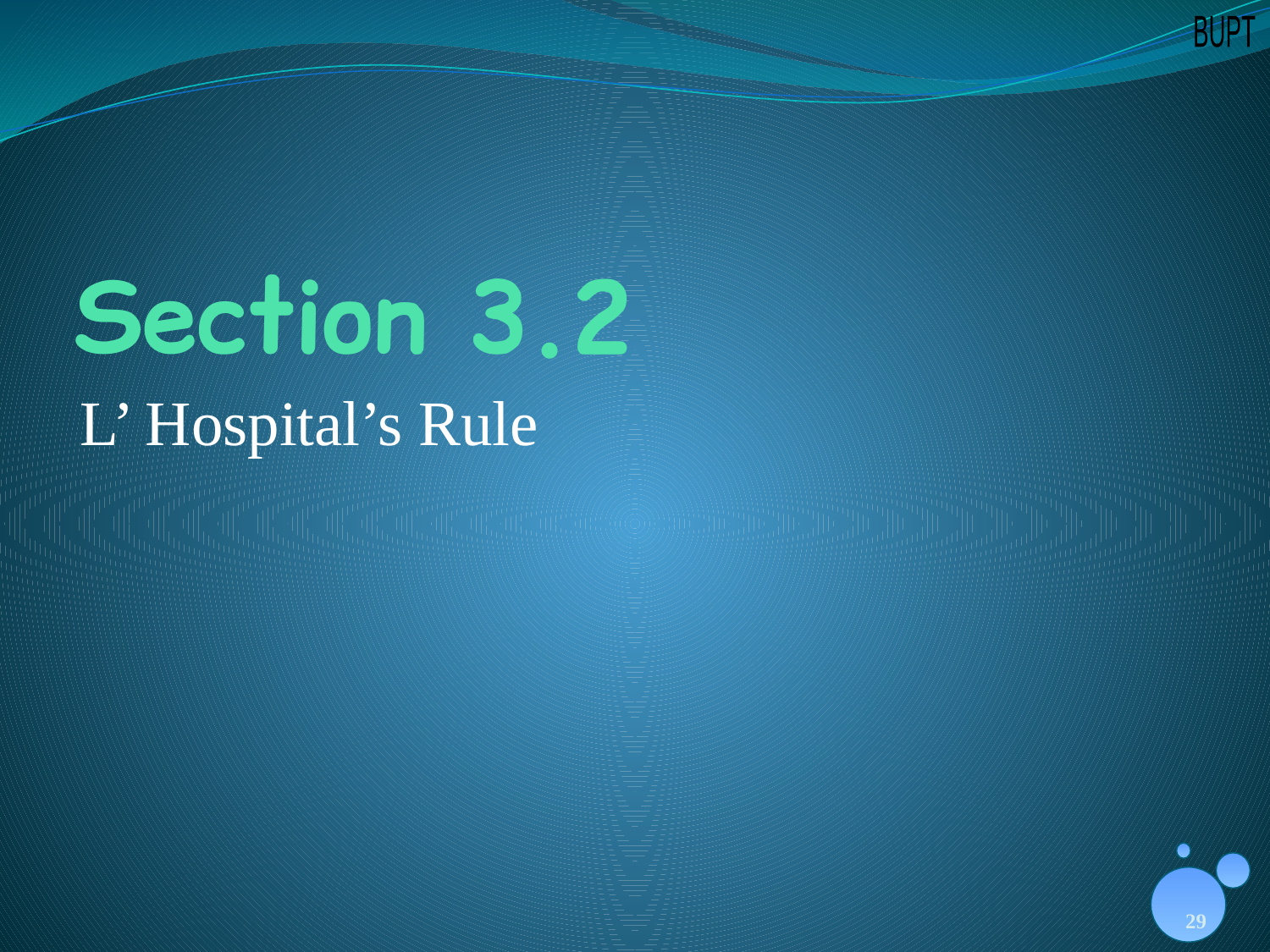

# Section 3.2
L’ Hospital’s Rule
29